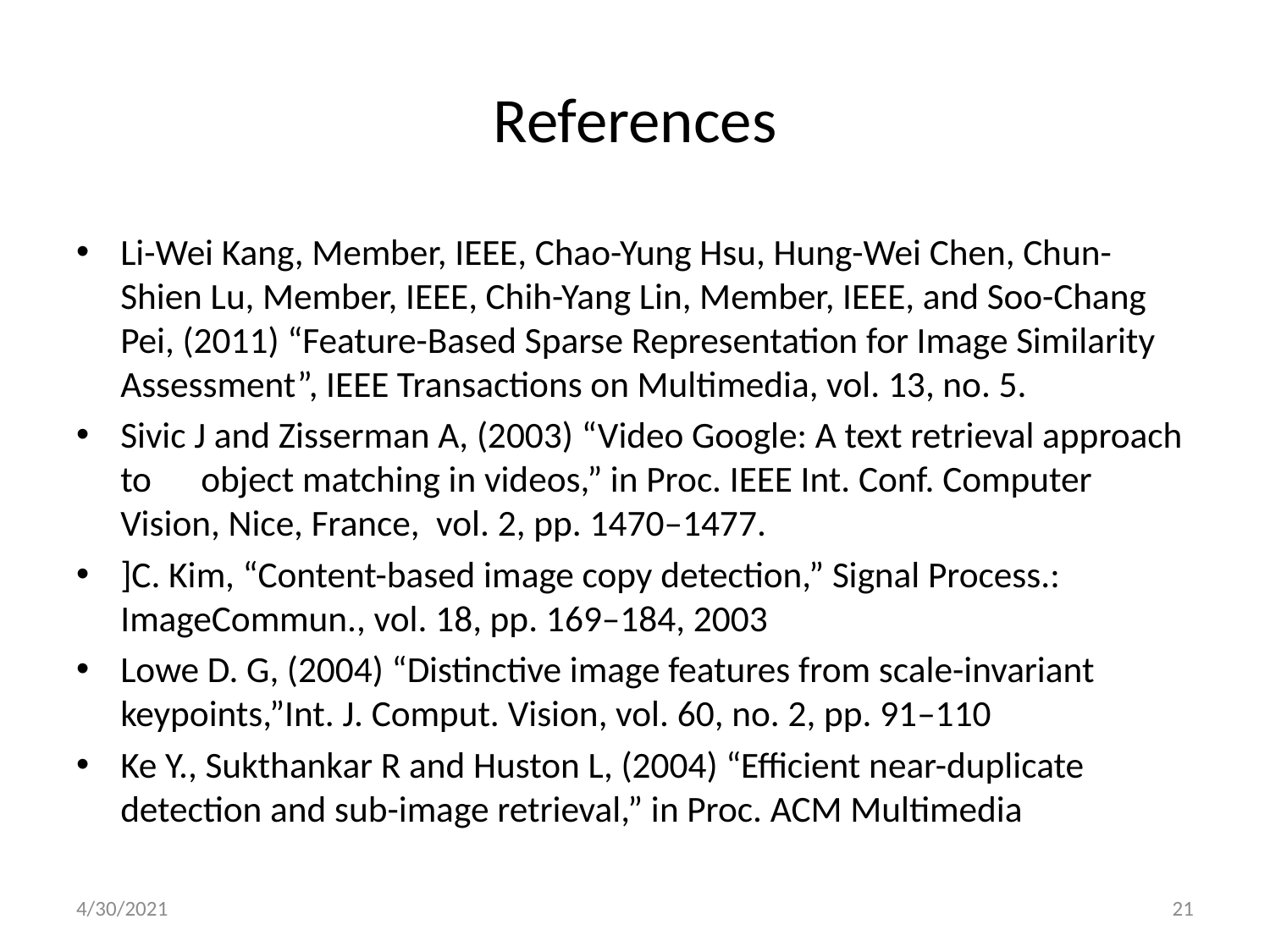

# References
Li-Wei Kang, Member, IEEE, Chao-Yung Hsu, Hung-Wei Chen, Chun-   Shien Lu, Member, IEEE, Chih-Yang Lin, Member, IEEE, and Soo-Chang Pei, (2011) “Feature-Based Sparse Representation for Image Similarity Assessment”, IEEE Transactions on Multimedia, vol. 13, no. 5.
Sivic J and Zisserman A, (2003) “Video Google: A text retrieval approach to      object matching in videos,” in Proc. IEEE Int. Conf. Computer Vision, Nice, France,  vol. 2, pp. 1470–1477.
]C. Kim, “Content-based image copy detection,” Signal Process.: ImageCommun., vol. 18, pp. 169–184, 2003
Lowe D. G, (2004) “Distinctive image features from scale-invariant keypoints,”Int. J. Comput. Vision, vol. 60, no. 2, pp. 91–110
Ke Y., Sukthankar R and Huston L, (2004) “Efficient near-duplicate detection and sub-image retrieval,” in Proc. ACM Multimedia
4/30/2021
21